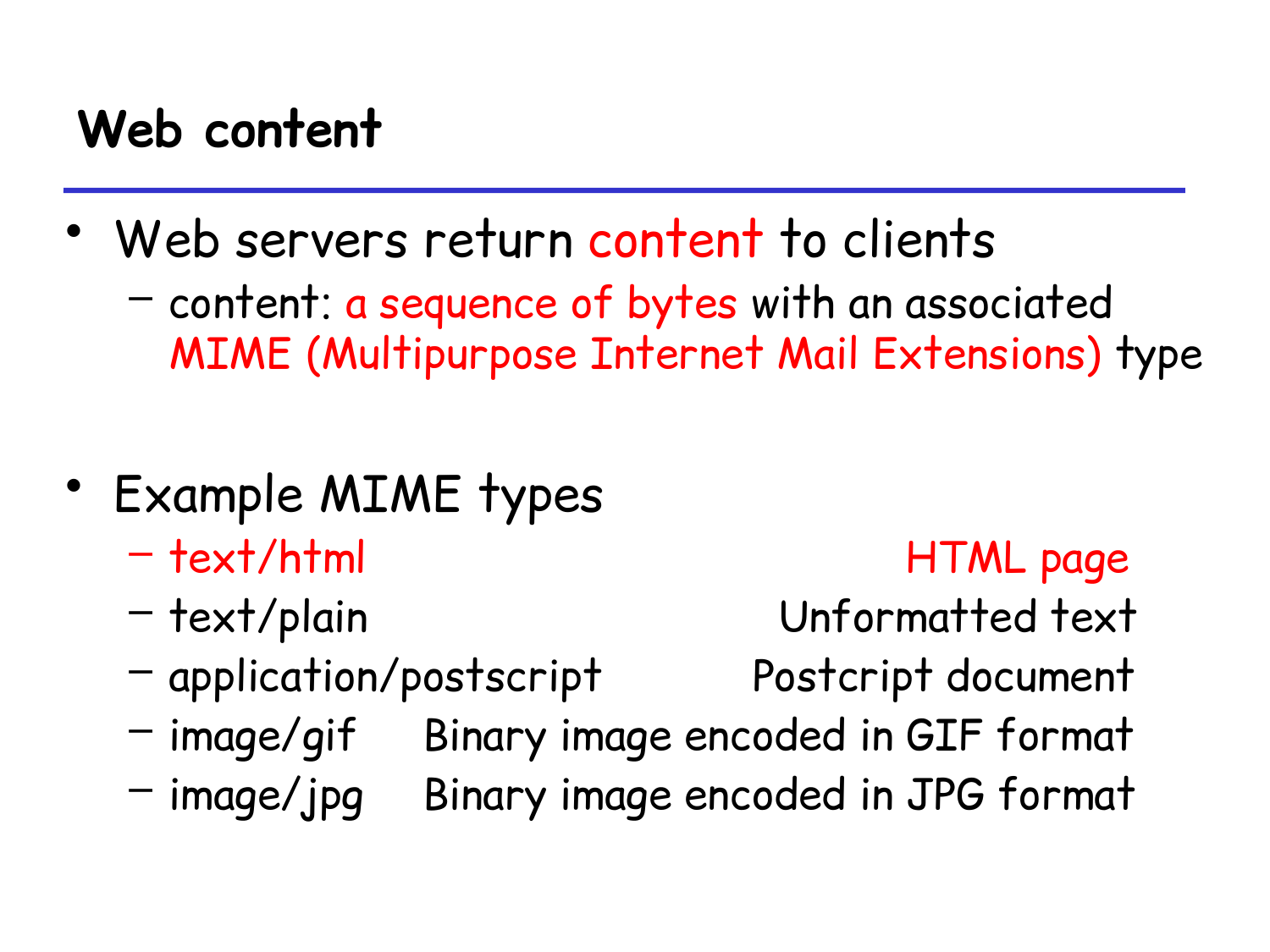

# Web content
Web servers return content to clients
content: a sequence of bytes with an associated MIME (Multipurpose Internet Mail Extensions) type

Example MIME types
text/html				        HTML page
text/plain			        Unformatted text
application/postscript 	      Postcript document
image/gif	Binary image encoded in GIF format
image/jpg	Binary image encoded in JPG format

6